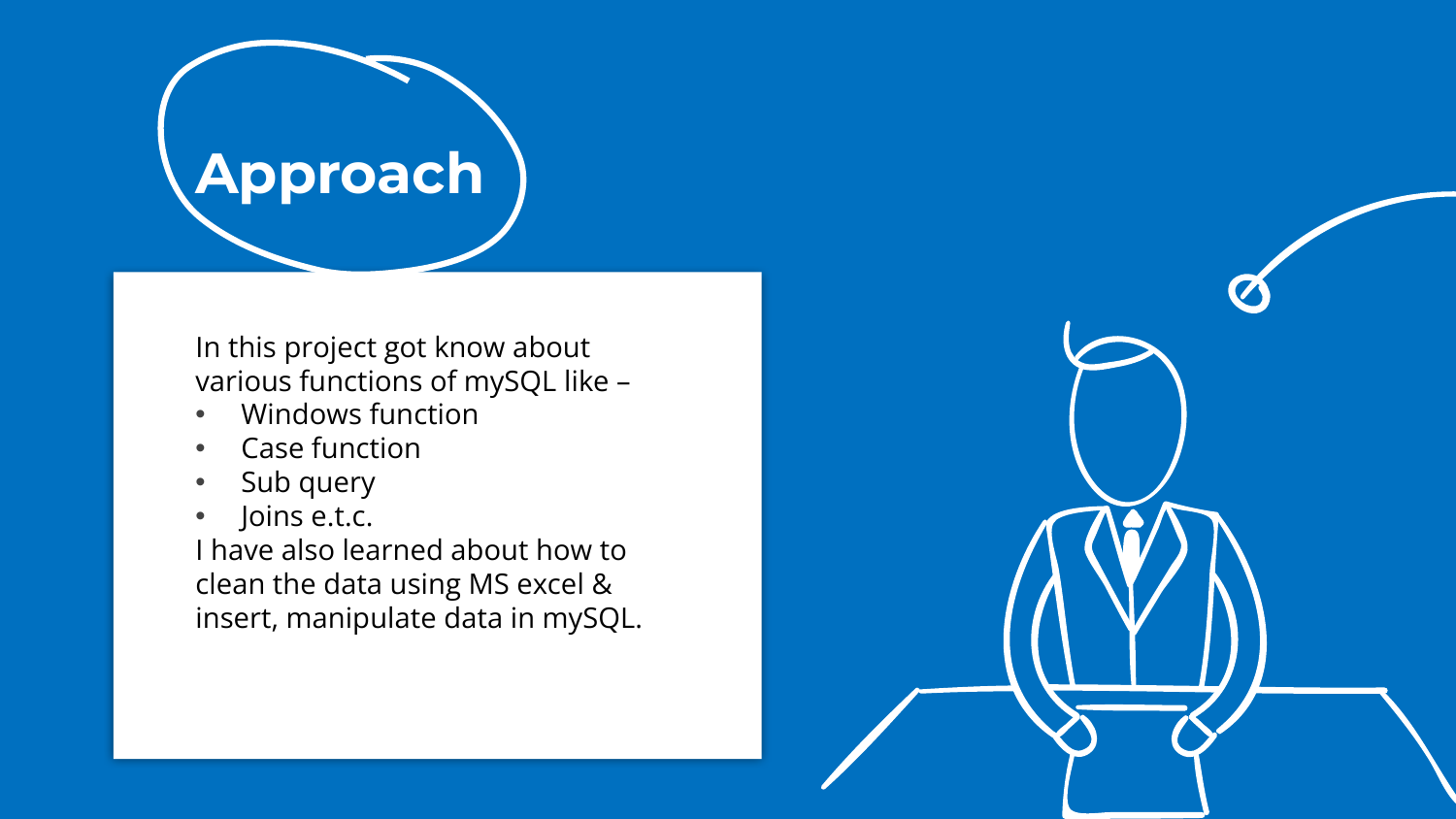

# Approach

In this project got know about various functions of mySQL like –
Windows function
Case function
Sub query
Joins e.t.c.
I have also learned about how to clean the data using MS excel & insert, manipulate data in mySQL.